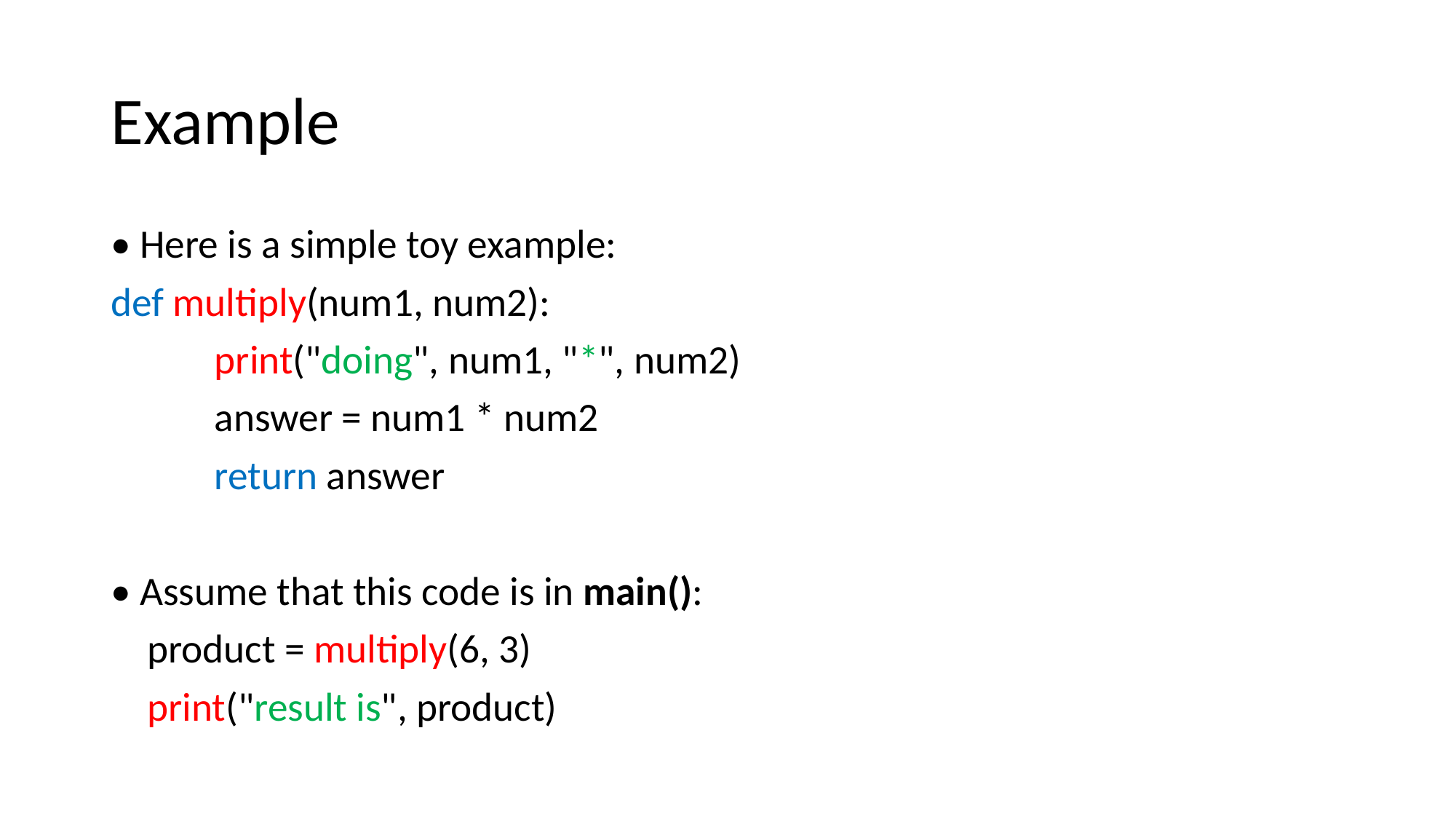

# Example
• Here is a simple toy example:
def multiply(num1, num2):
	print("doing", num1, "*", num2)
	answer = num1 * num2
	return answer

• Assume that this code is in main():
    product = multiply(6, 3)
    print("result is", product)